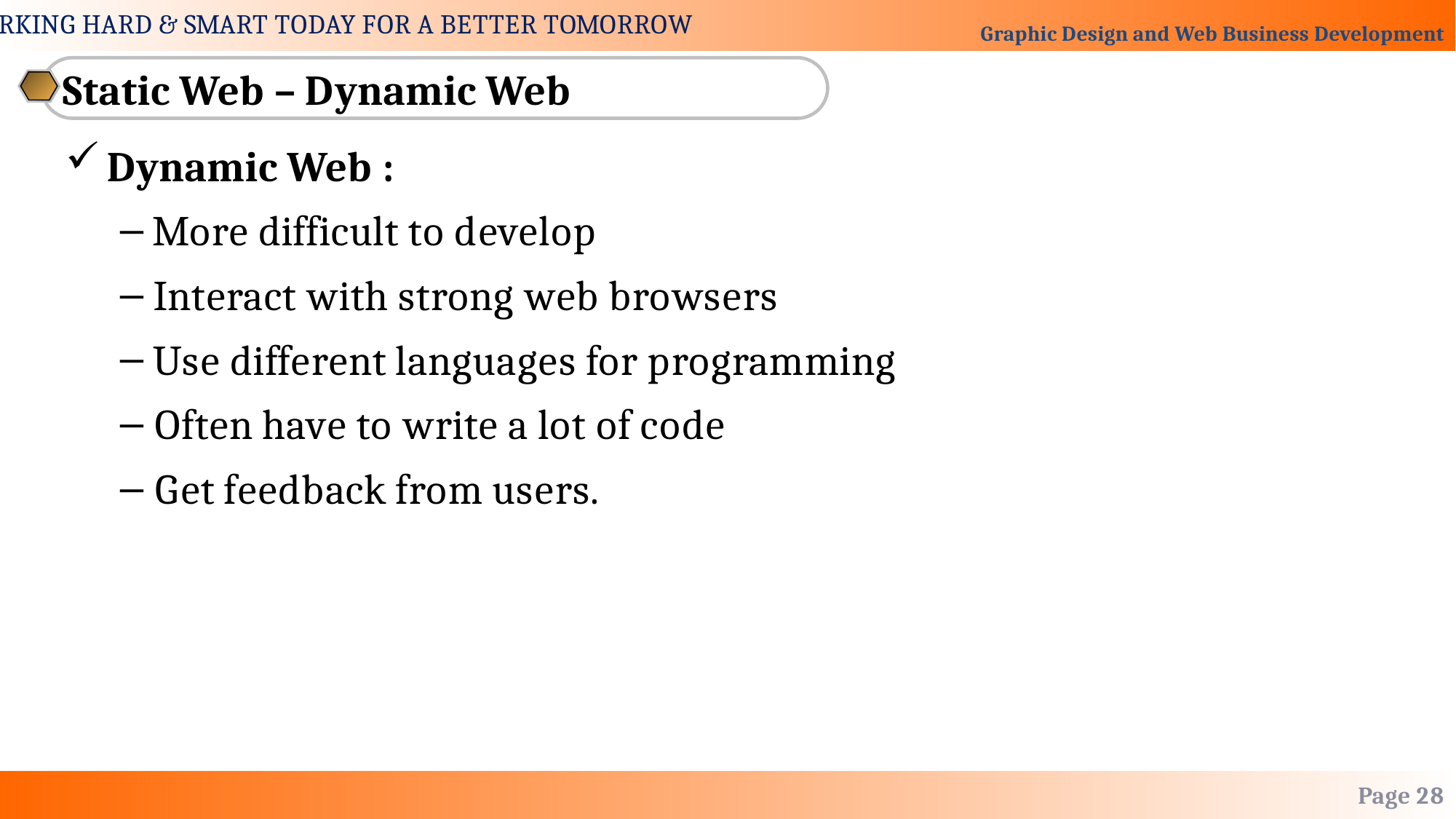

Static Web – Dynamic Web

Dynamic Web :
More difficult to develop
Interact with strong web browsers
Use different languages for programming
Often have to write a lot of code
Get feedback from users.
Page 28